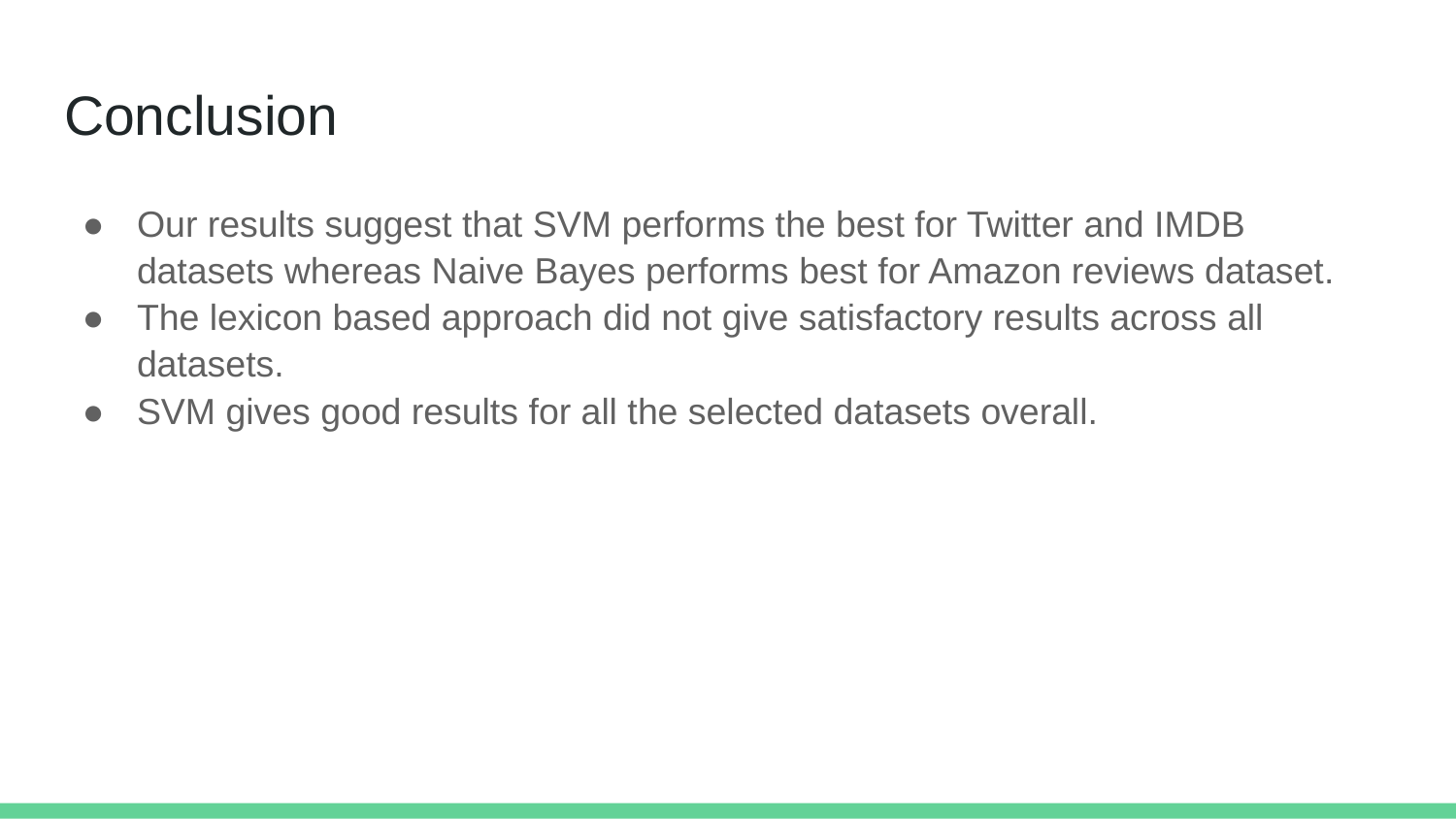

# Conclusion
Our results suggest that SVM performs the best for Twitter and IMDB datasets whereas Naive Bayes performs best for Amazon reviews dataset.
The lexicon based approach did not give satisfactory results across all datasets.
SVM gives good results for all the selected datasets overall.